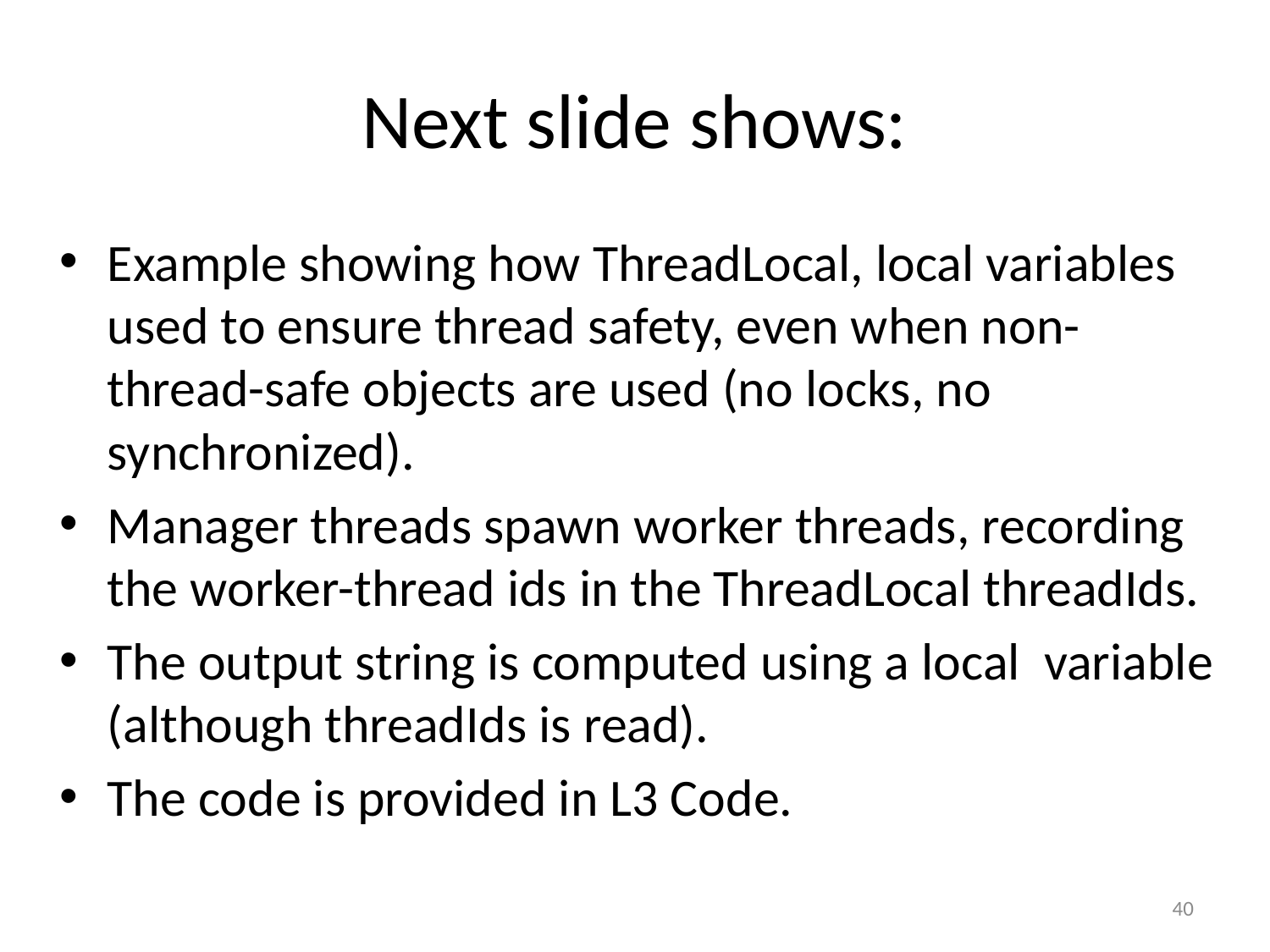

# Next slide shows:
Example showing how ThreadLocal, local variables used to ensure thread safety, even when non-thread-safe objects are used (no locks, no synchronized).
Manager threads spawn worker threads, recording the worker-thread ids in the ThreadLocal threadIds.
The output string is computed using a local  variable (although threadIds is read).
The code is provided in L3 Code.

40